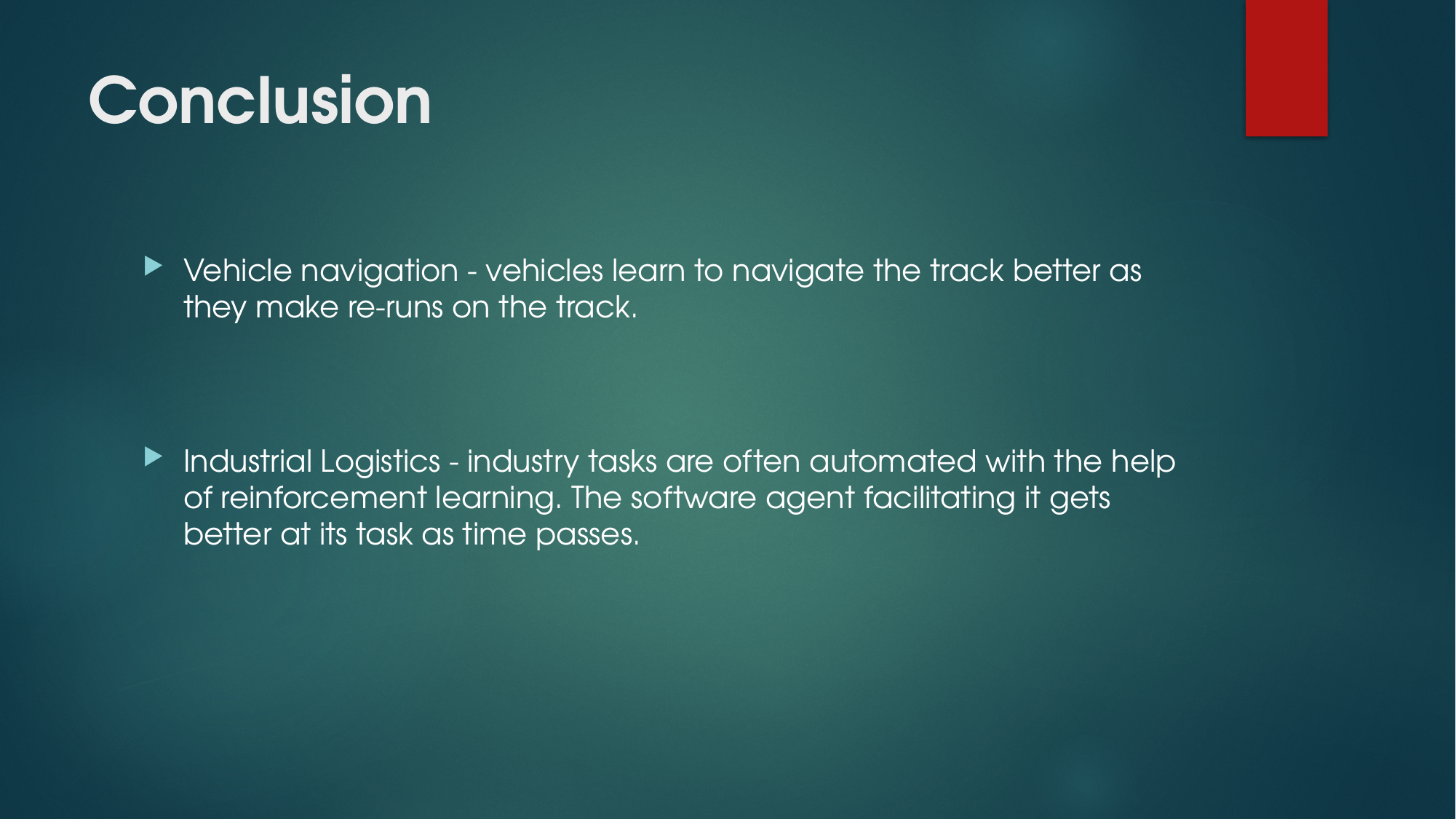

# Conclusion
Vehicle navigation - vehicles learn to navigate the track better as they make re-runs on the track.

Industrial Logistics - industry tasks are often automated with the help of reinforcement learning. The software agent facilitating it gets better at its task as time passes.